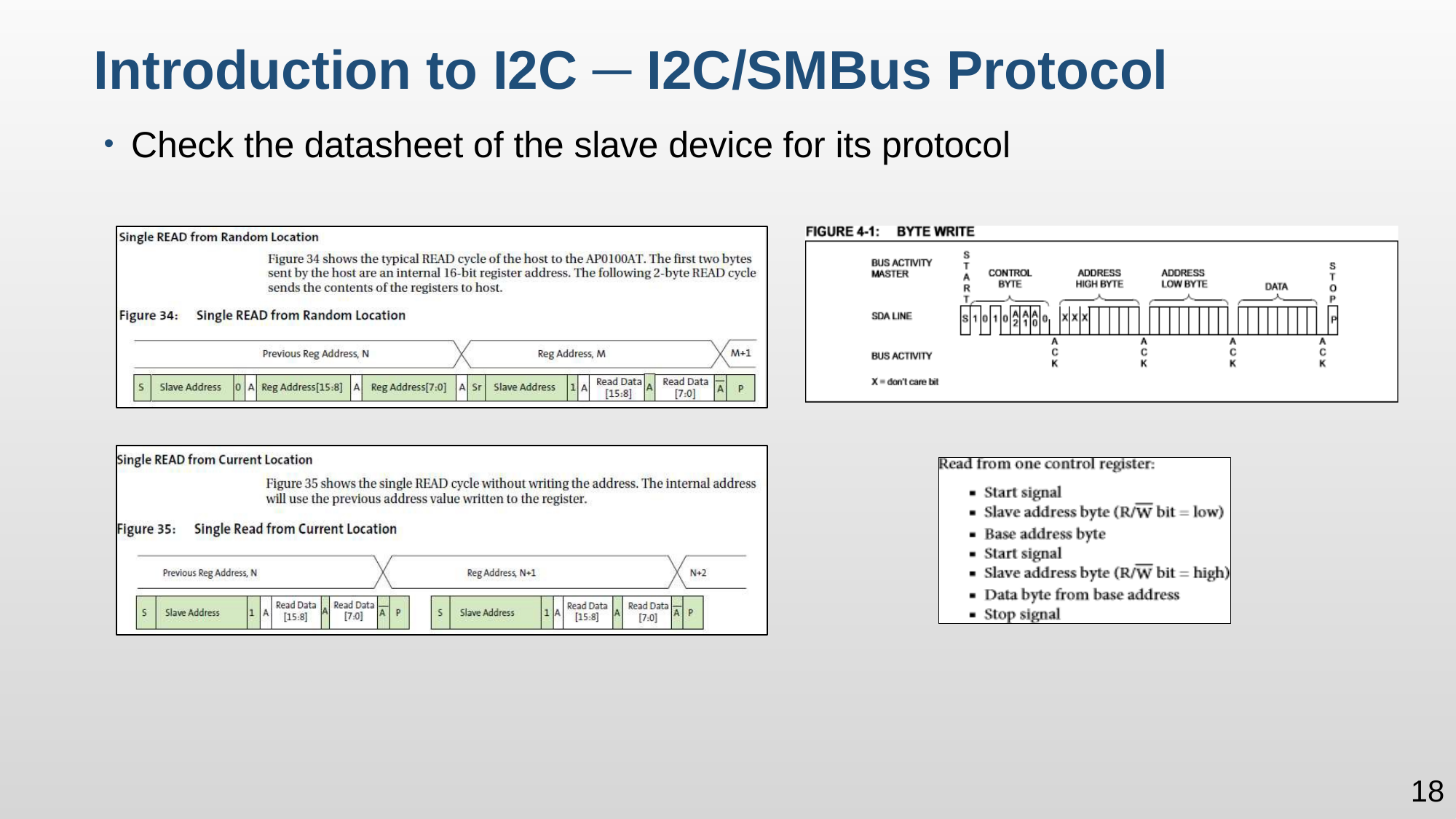

Introduction to I2C ─ I2C/SMBus Protocol
Check the datasheet of the slave device for its protocol

18